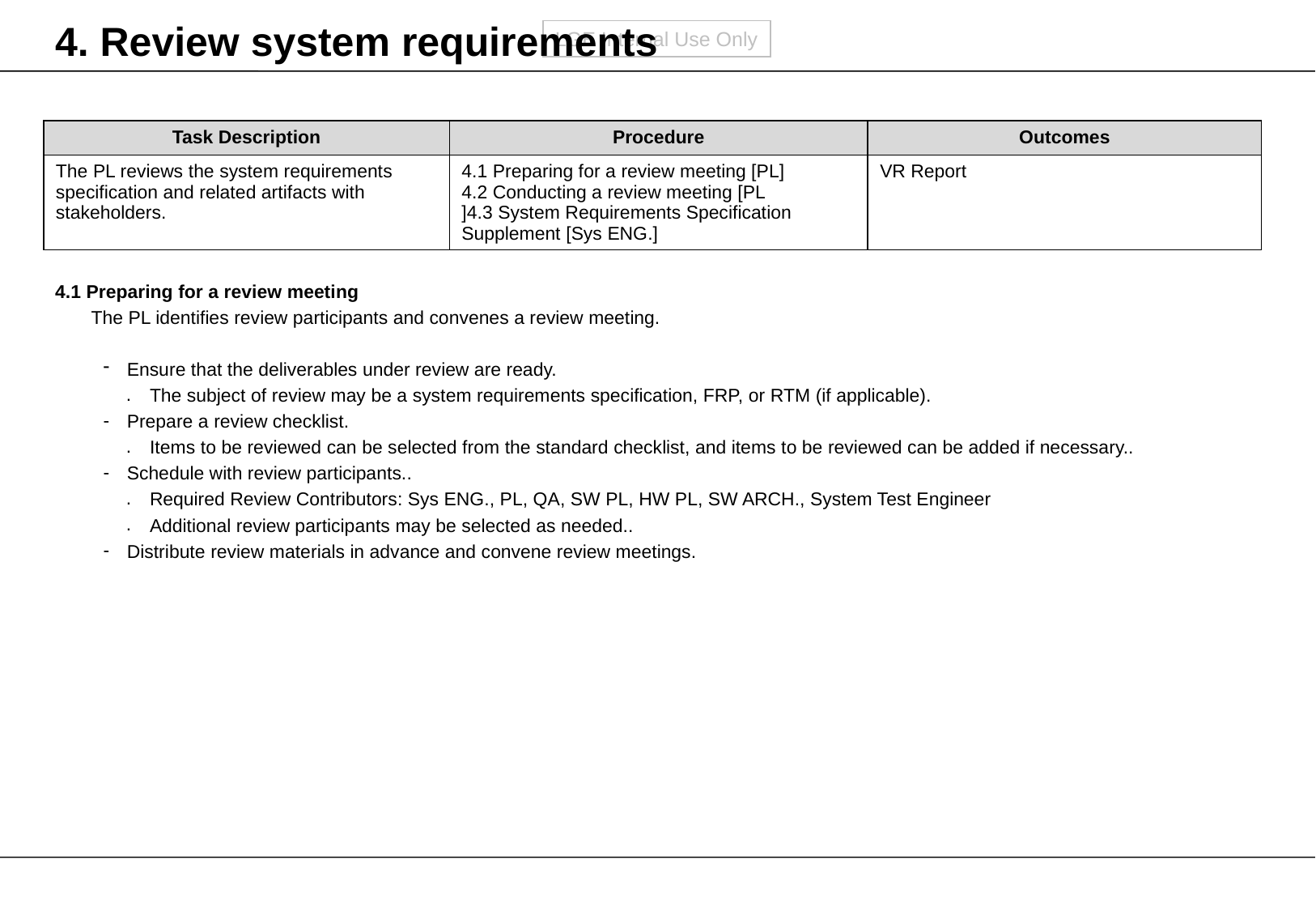

# 4. Review system requirements
| Task Description | Procedure | Outcomes |
| --- | --- | --- |
| The PL reviews the system requirements specification and related artifacts with stakeholders. | 4.1 Preparing for a review meeting [PL] 4.2 Conducting a review meeting [PL ]4.3 System Requirements Specification Supplement [Sys ENG.] | VR Report |
4.1 Preparing for a review meeting
The PL identifies review participants and convenes a review meeting.

Ensure that the deliverables under review are ready.
The subject of review may be a system requirements specification, FRP, or RTM (if applicable).
Prepare a review checklist.
Items to be reviewed can be selected from the standard checklist, and items to be reviewed can be added if necessary..
Schedule with review participants..
Required Review Contributors: Sys ENG., PL, QA, SW PL, HW PL, SW ARCH., System Test Engineer
Additional review participants may be selected as needed..
Distribute review materials in advance and convene review meetings.